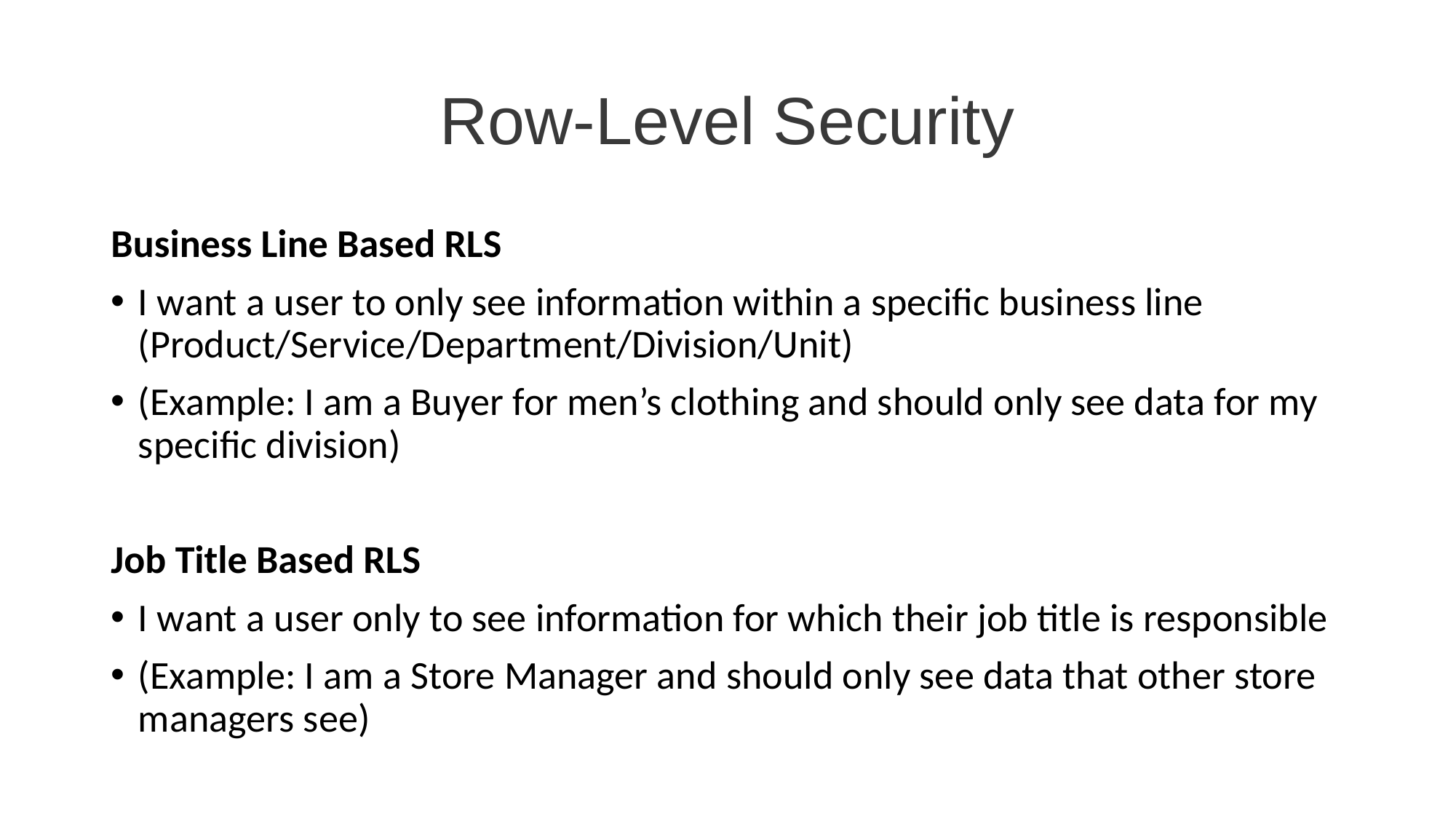

# Row-Level Security
Business Line Based RLS
I want a user to only see information within a specific business line (Product/Service/Department/Division/Unit)
(Example: I am a Buyer for men’s clothing and should only see data for my specific division)

Job Title Based RLS
I want a user only to see information for which their job title is responsible
(Example: I am a Store Manager and should only see data that other store managers see)